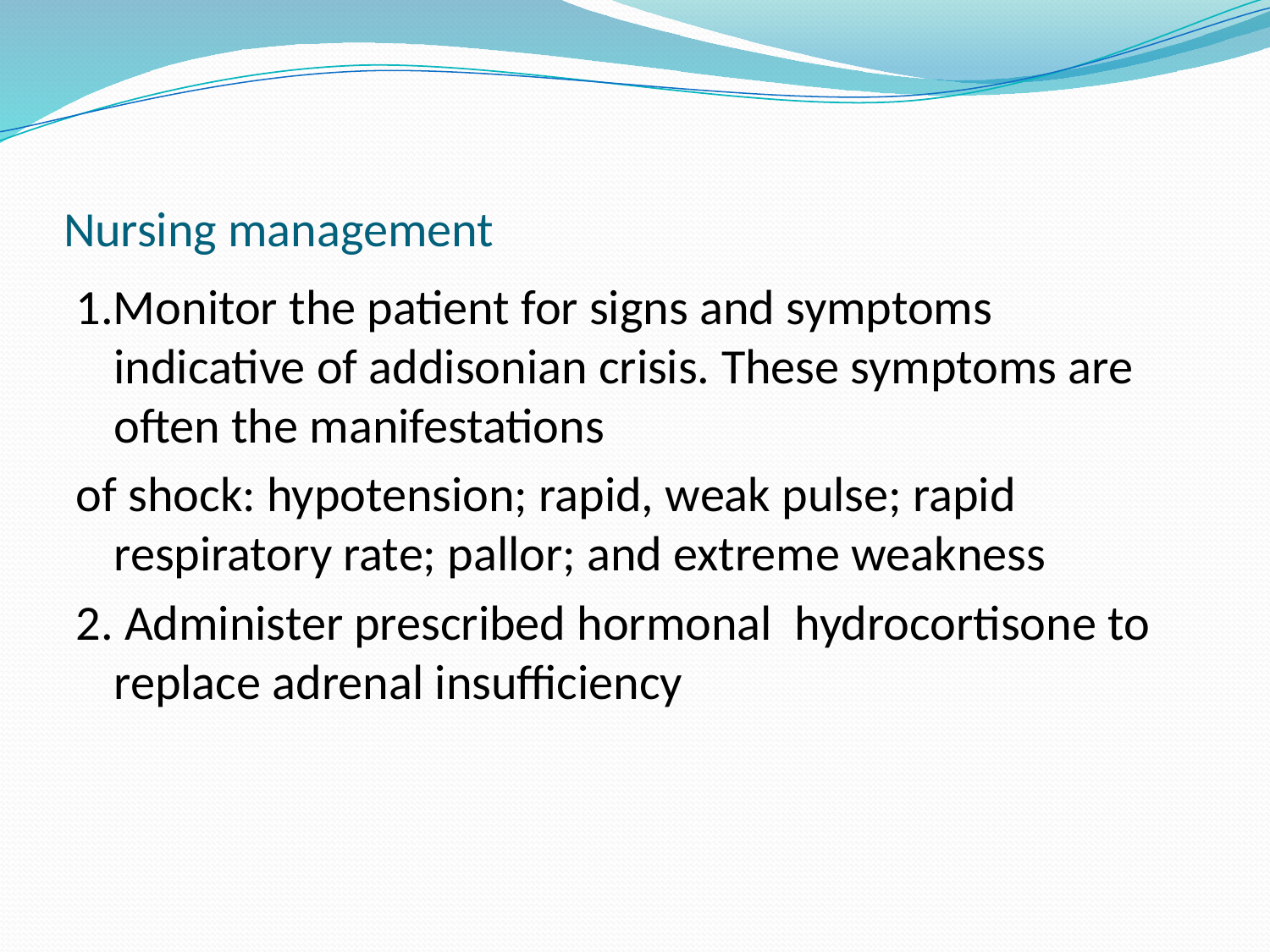

# Nursing management
1.Monitor the patient for signs and symptoms indicative of addisonian crisis. These symptoms are often the manifestations
of shock: hypotension; rapid, weak pulse; rapid respiratory rate; pallor; and extreme weakness
2. Administer prescribed hormonal  hydrocortisone to replace adrenal insufficiency